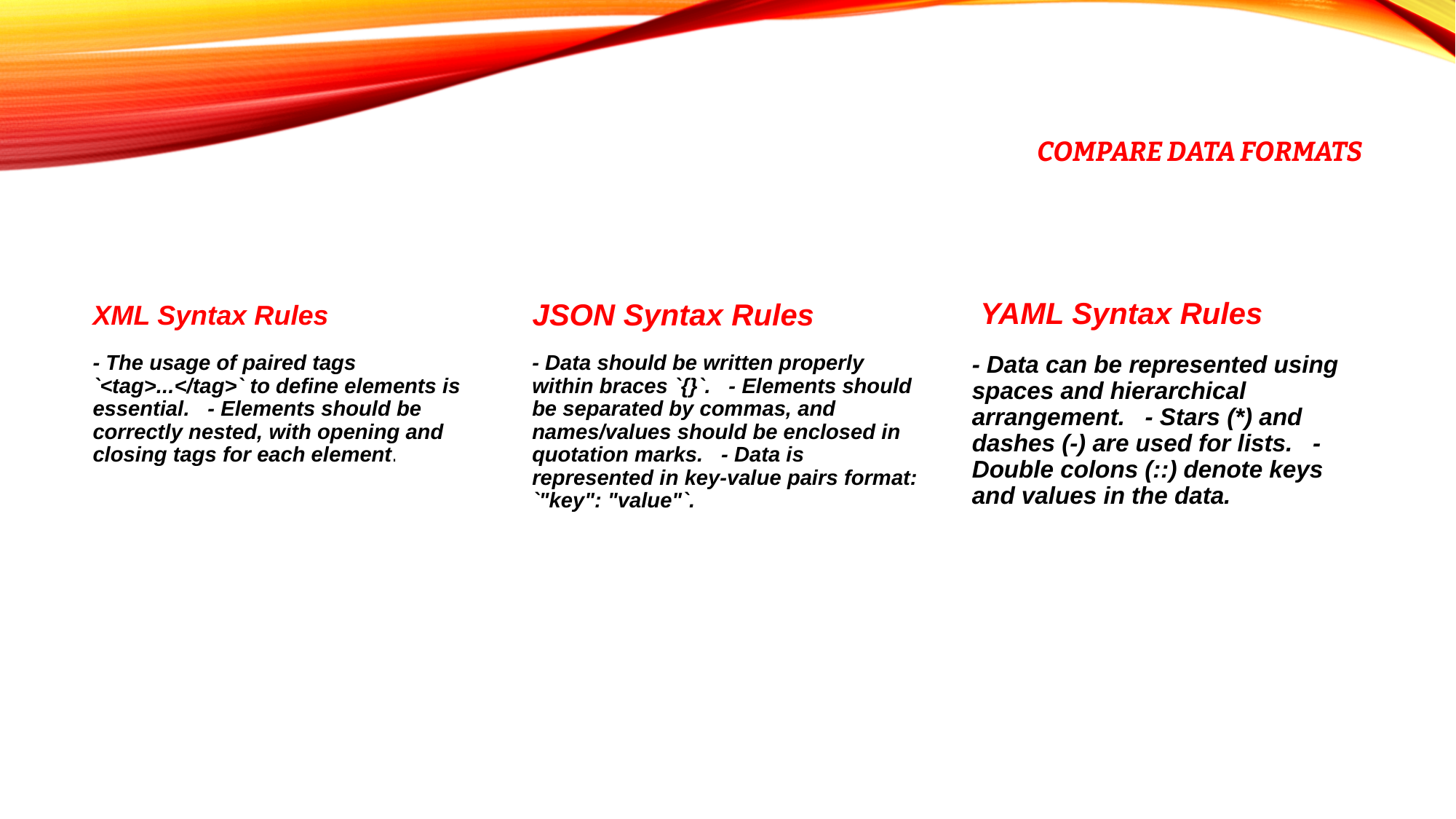

# Compare Data Formats
 YAML Syntax Rules
JSON Syntax Rules
XML Syntax Rules
- Data should be written properly within braces `{}`.   - Elements should be separated by commas, and names/values should be enclosed in quotation marks.   - Data is represented in key-value pairs format: `"key": "value"`.
- The usage of paired tags `<tag>...</tag>` to define elements is essential.   - Elements should be correctly nested, with opening and closing tags for each element.
- Data can be represented using spaces and hierarchical arrangement.   - Stars (*) and dashes (-) are used for lists.   - Double colons (::) denote keys and values in the data.